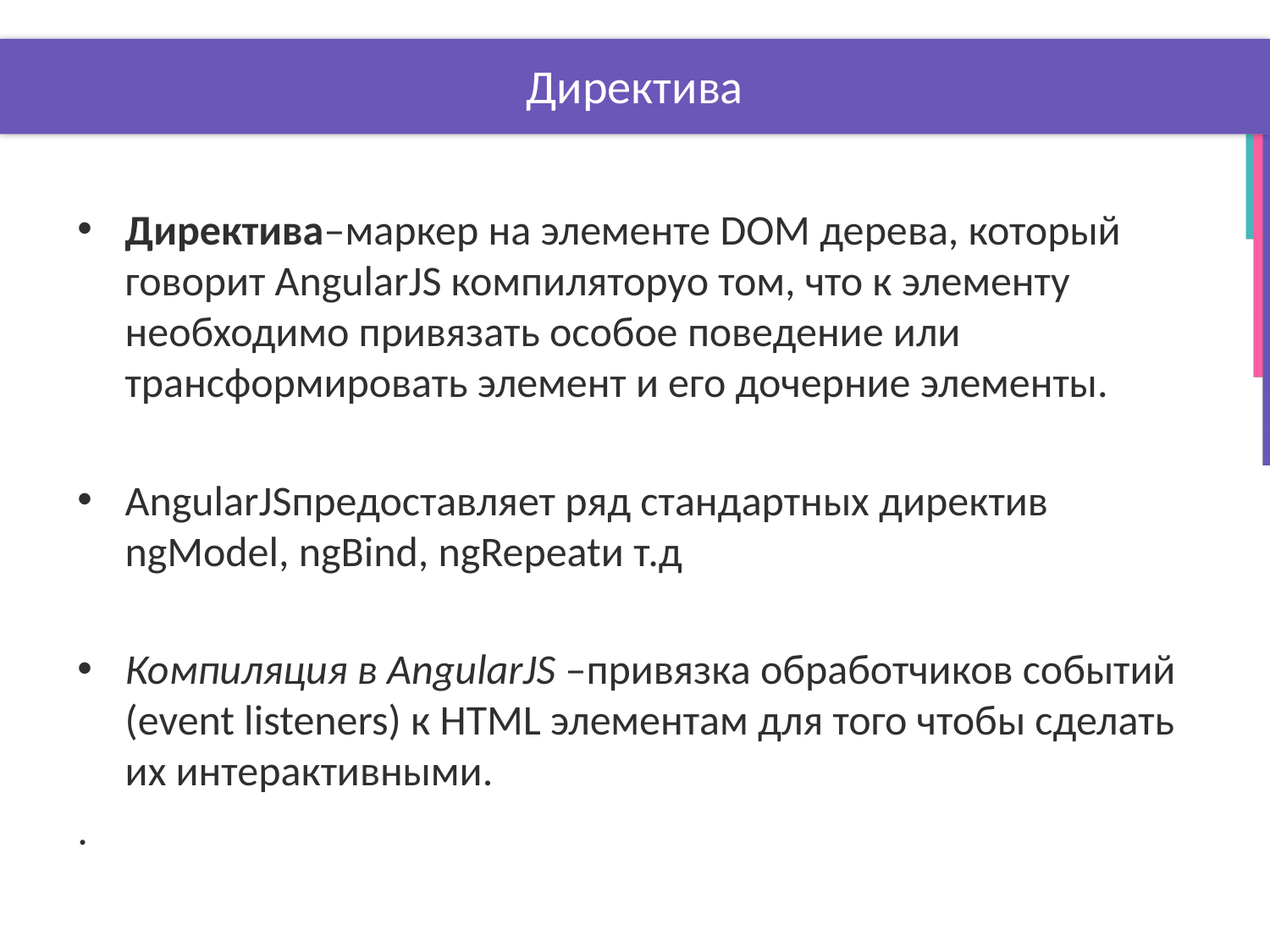

# Директива
Директива–маркер на элементе DOM дерева, который говорит AngularJS компиляторуо том, что к элементу необходимо привязать особое поведение или трансформировать элемент и его дочерние элементы.

AngularJSпредоставляет ряд стандартных директив ngModel, ngBind, ngRepeatи т.д

Компиляция в AngularJS –привязка обработчиков событий (event listeners) к HTML элементам для того чтобы сделать их интерактивными.
.